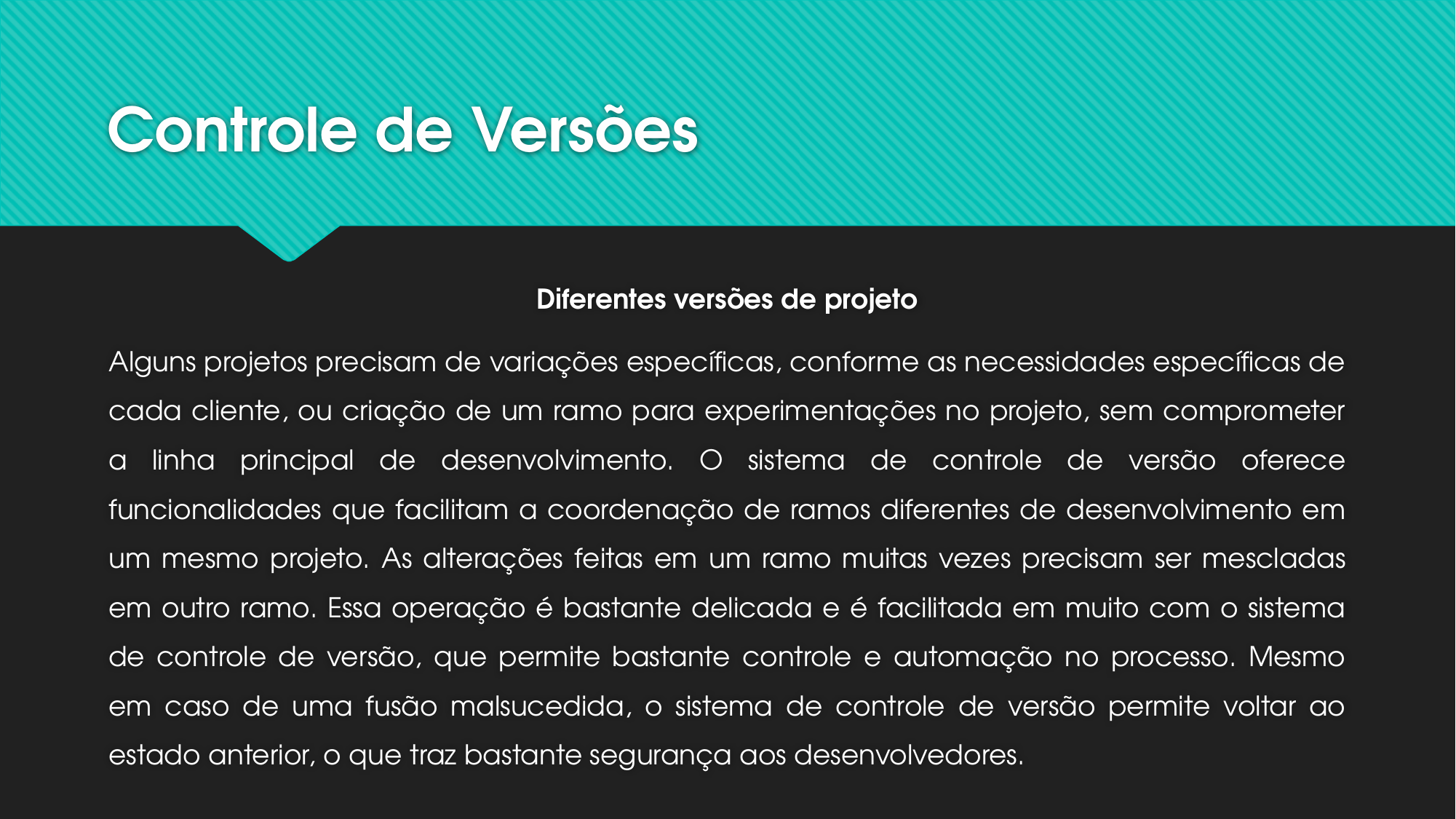

# Controle de Versões
Diferentes versões de projeto
Alguns projetos precisam de variações específicas, conforme as necessidades específicas de cada cliente, ou criação de um ramo para experimentações no projeto, sem comprometer a linha principal de desenvolvimento. O sistema de controle de versão oferece funcionalidades que facilitam a coordenação de ramos diferentes de desenvolvimento em um mesmo projeto. As alterações feitas em um ramo muitas vezes precisam ser mescladas em outro ramo. Essa operação é bastante delicada e é facilitada em muito com o sistema de controle de versão, que permite bastante controle e automação no processo. Mesmo em caso de uma fusão malsucedida, o sistema de controle de versão permite voltar ao estado anterior, o que traz bastante segurança aos desenvolvedores.